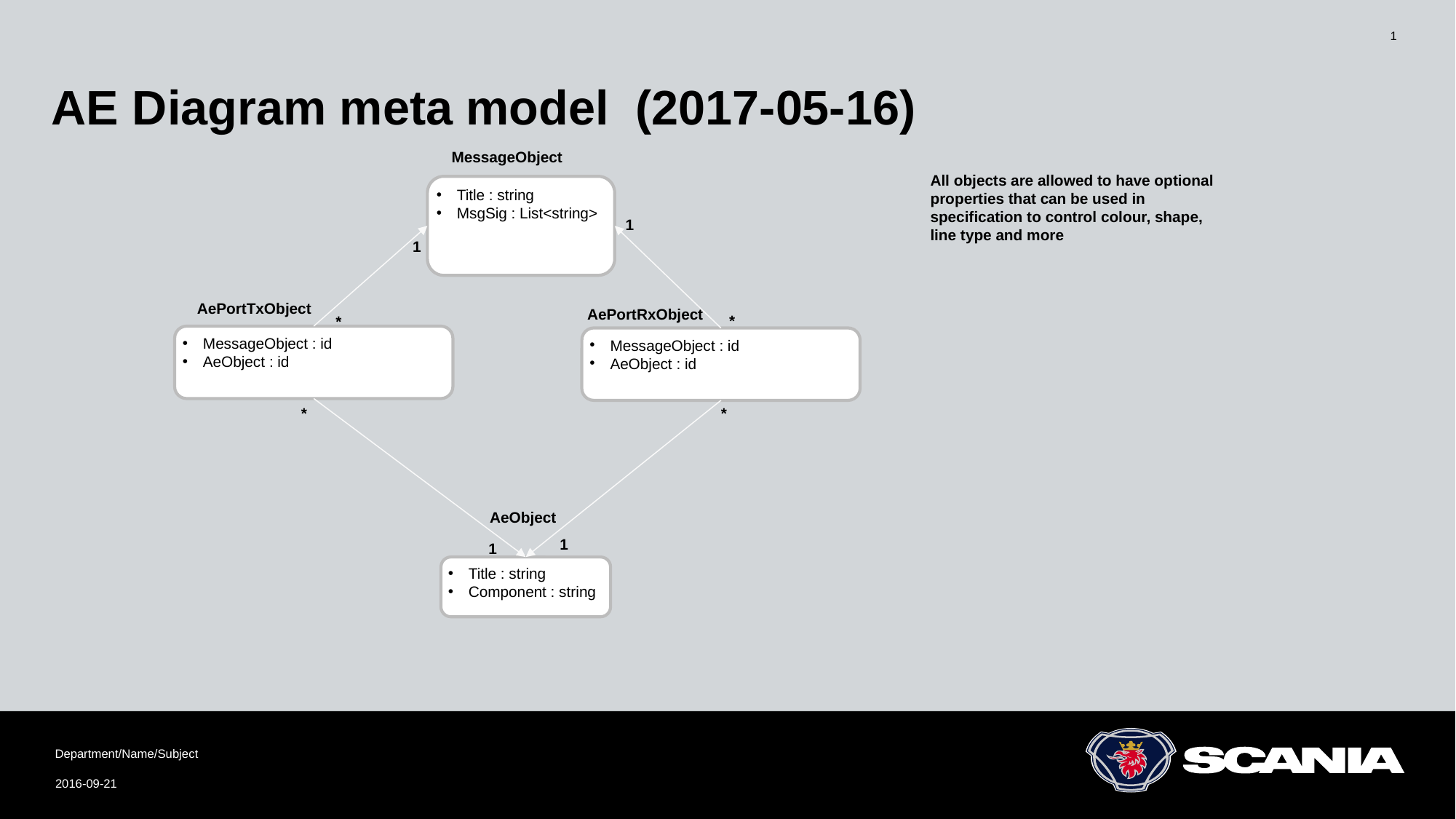

# AE Diagram meta model  (2017-05-16)
1
MessageObject
All objects are allowed to have optional properties that can be used in specification to control colour, shape, line type and more
Title : string
MsgSig : List<string>
1
1
AePortTxObject
AePortRxObject
*
*
MessageObject : id
AeObject : id
MessageObject : id
AeObject : id
*
*
AeObject
1
1
Title : string
Component : string
Department/Name/Subject
2016-09-21